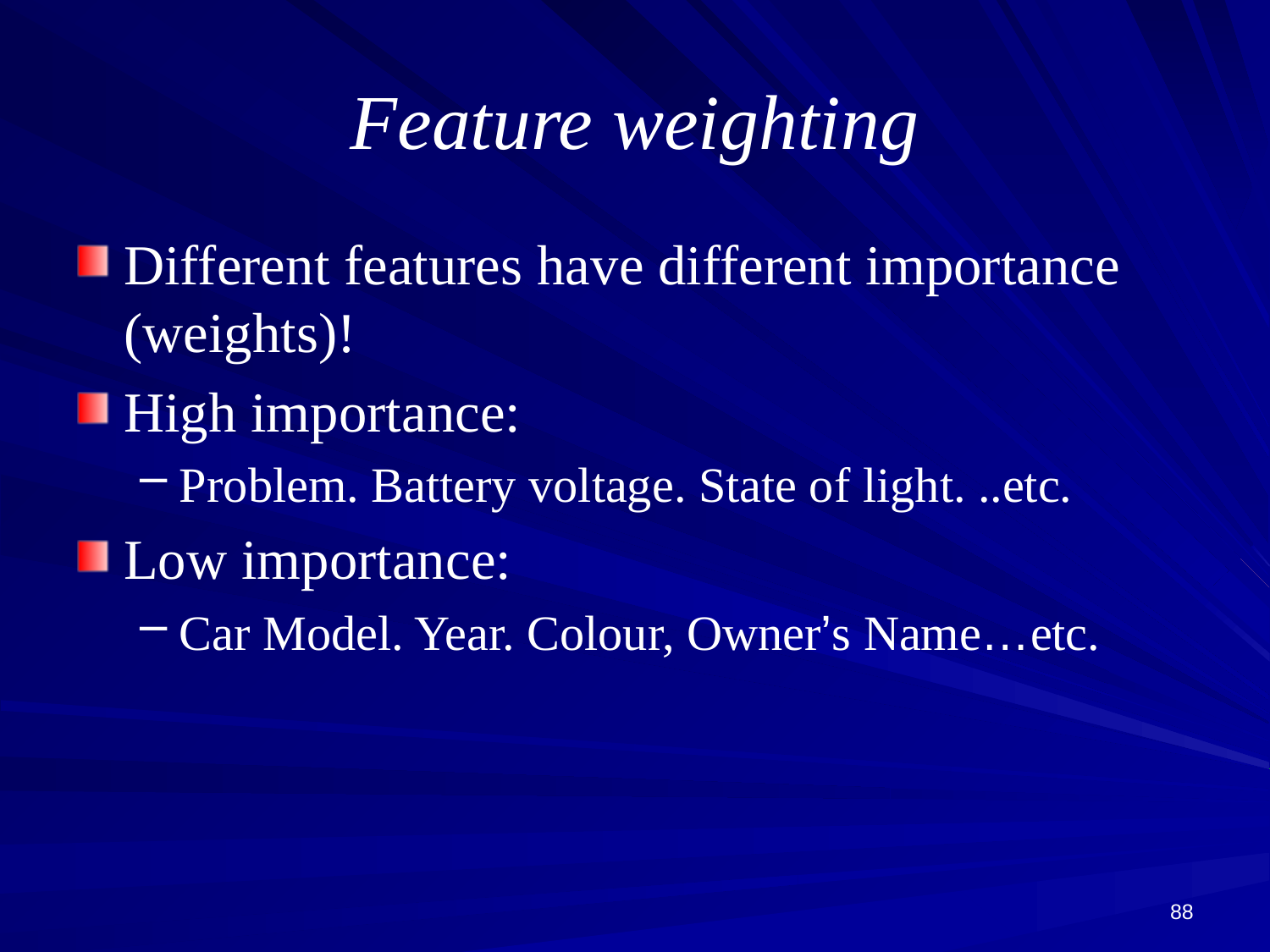

# Feature weighting
Different features have different importance (weights)!
High importance:
Problem. Battery voltage. State of light. ..etc.
Low importance:
Car Model. Year. Colour, Owner’s Name…etc.
88